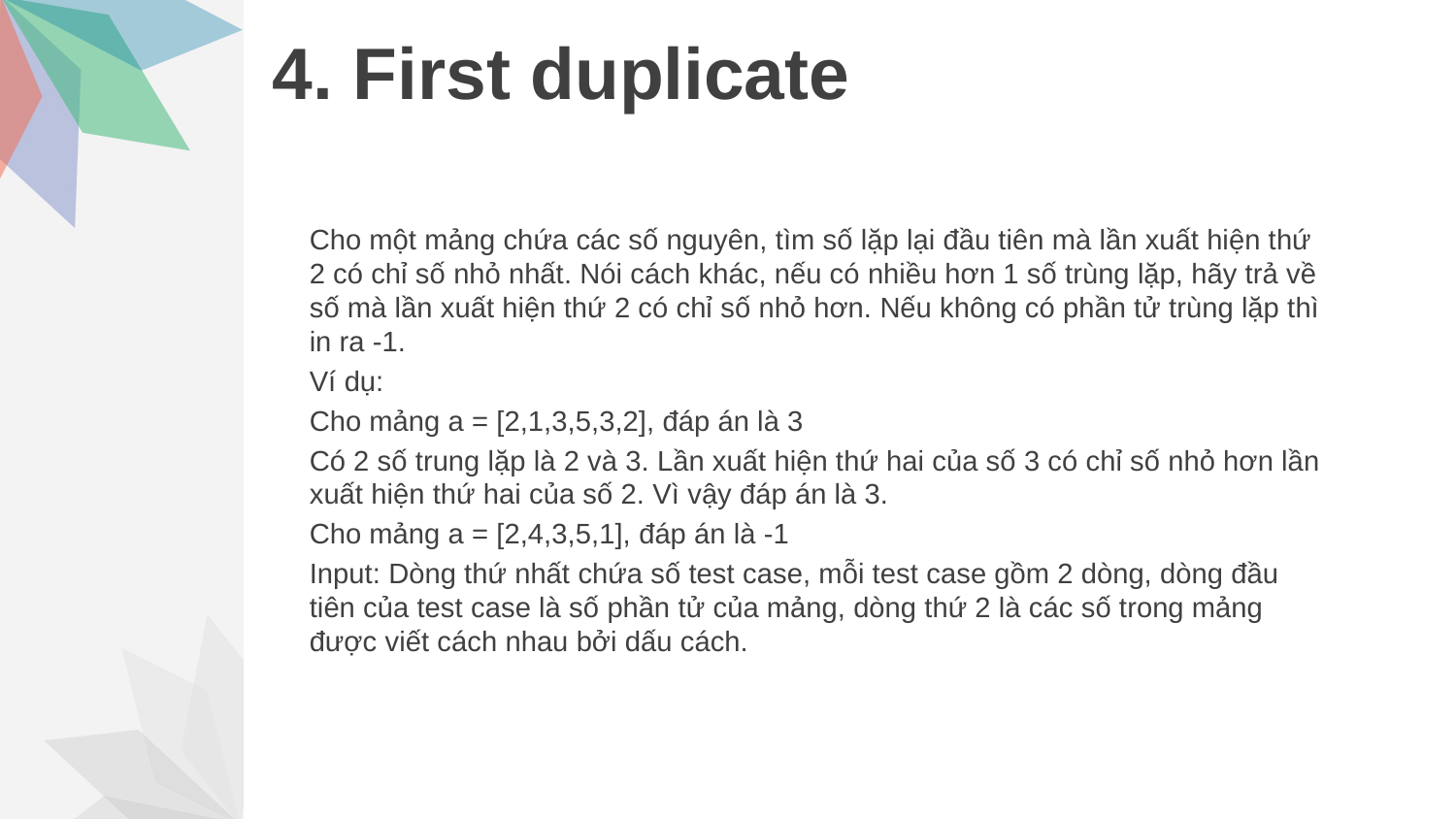

# 4. First duplicate
Cho một mảng chứa các số nguyên, tìm số lặp lại đầu tiên mà lần xuất hiện thứ 2 có chỉ số nhỏ nhất. Nói cách khác, nếu có nhiều hơn 1 số trùng lặp, hãy trả về số mà lần xuất hiện thứ 2 có chỉ số nhỏ hơn. Nếu không có phần tử trùng lặp thì in ra -1.
Ví dụ:
Cho mảng a = [2,1,3,5,3,2], đáp án là 3
Có 2 số trung lặp là 2 và 3. Lần xuất hiện thứ hai của số 3 có chỉ số nhỏ hơn lần xuất hiện thứ hai của số 2. Vì vậy đáp án là 3.
Cho mảng a = [2,4,3,5,1], đáp án là -1
Input: Dòng thứ nhất chứa số test case, mỗi test case gồm 2 dòng, dòng đầu tiên của test case là số phần tử của mảng, dòng thứ 2 là các số trong mảng được viết cách nhau bởi dấu cách.